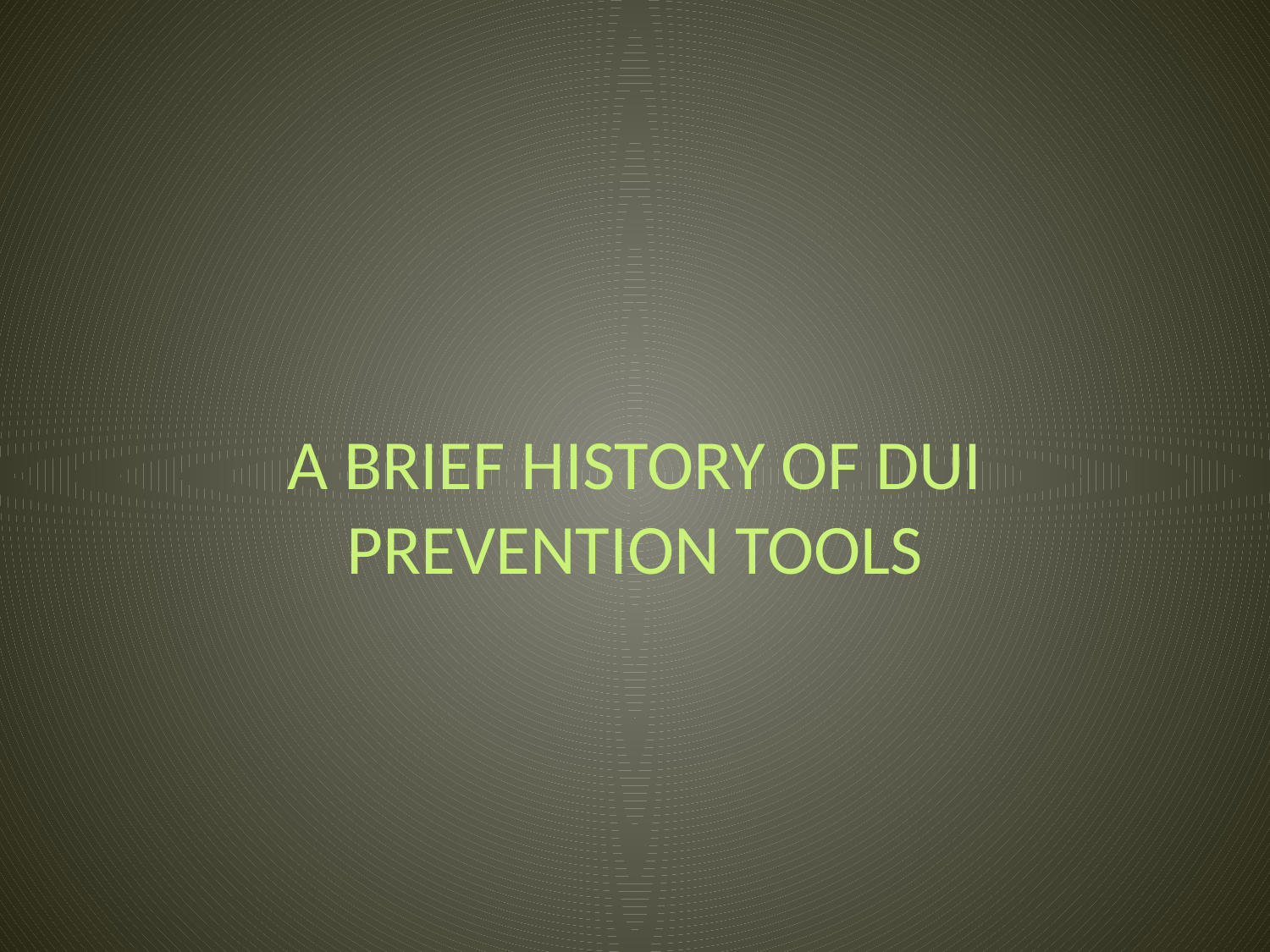

# A brief history of dui prevention tools